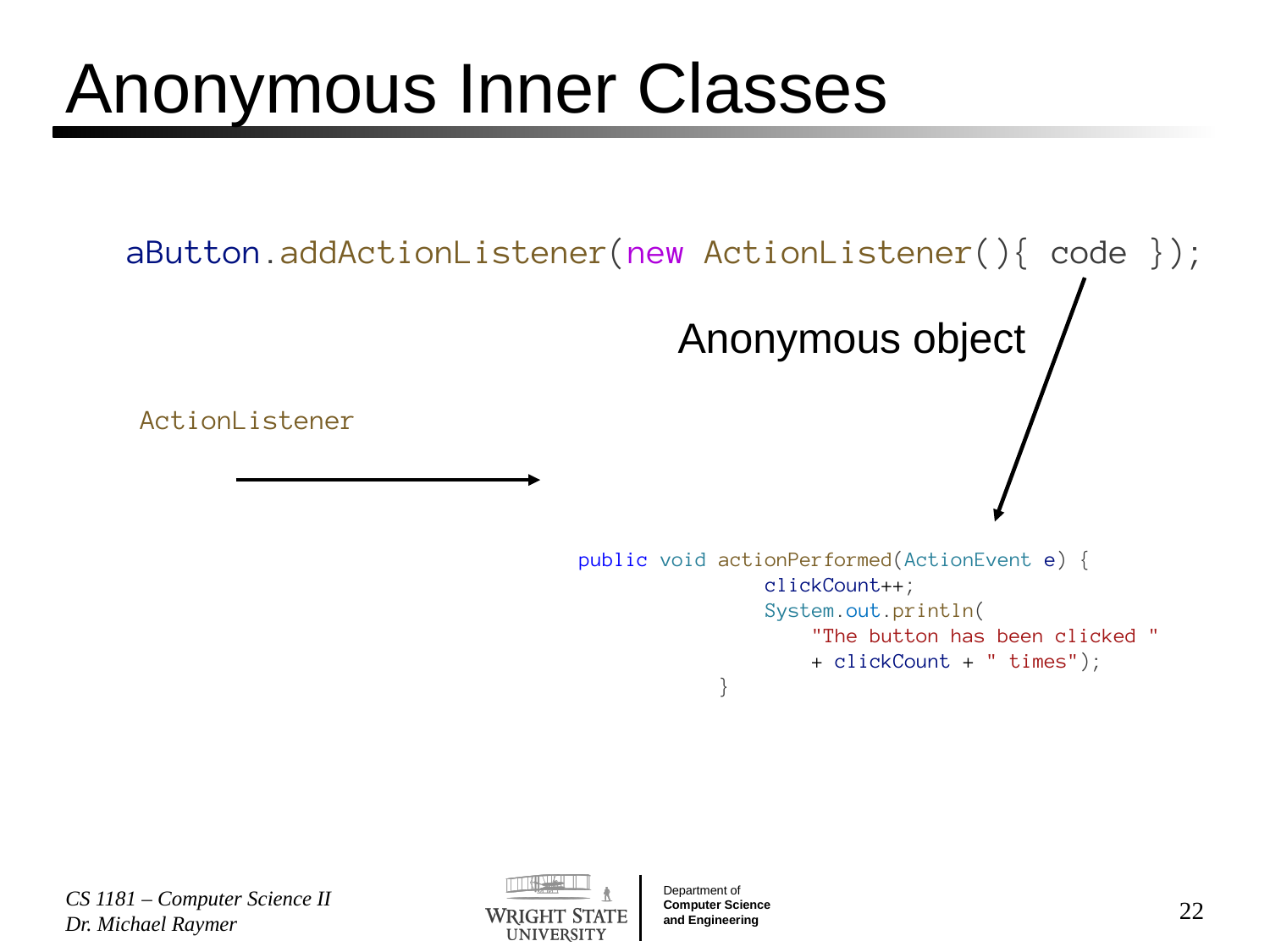

# Anonymous Inner Classes
aButton.addActionListener(new ActionListener(){ code });
Anonymous object
ActionListener
public void actionPerformed(ActionEvent e) {
                clickCount++;
                System.out.println(
                    "The button has been clicked "
                    + clickCount + " times");
            }
CS 1181 – Computer Science II    Dr. Michael Raymer
22